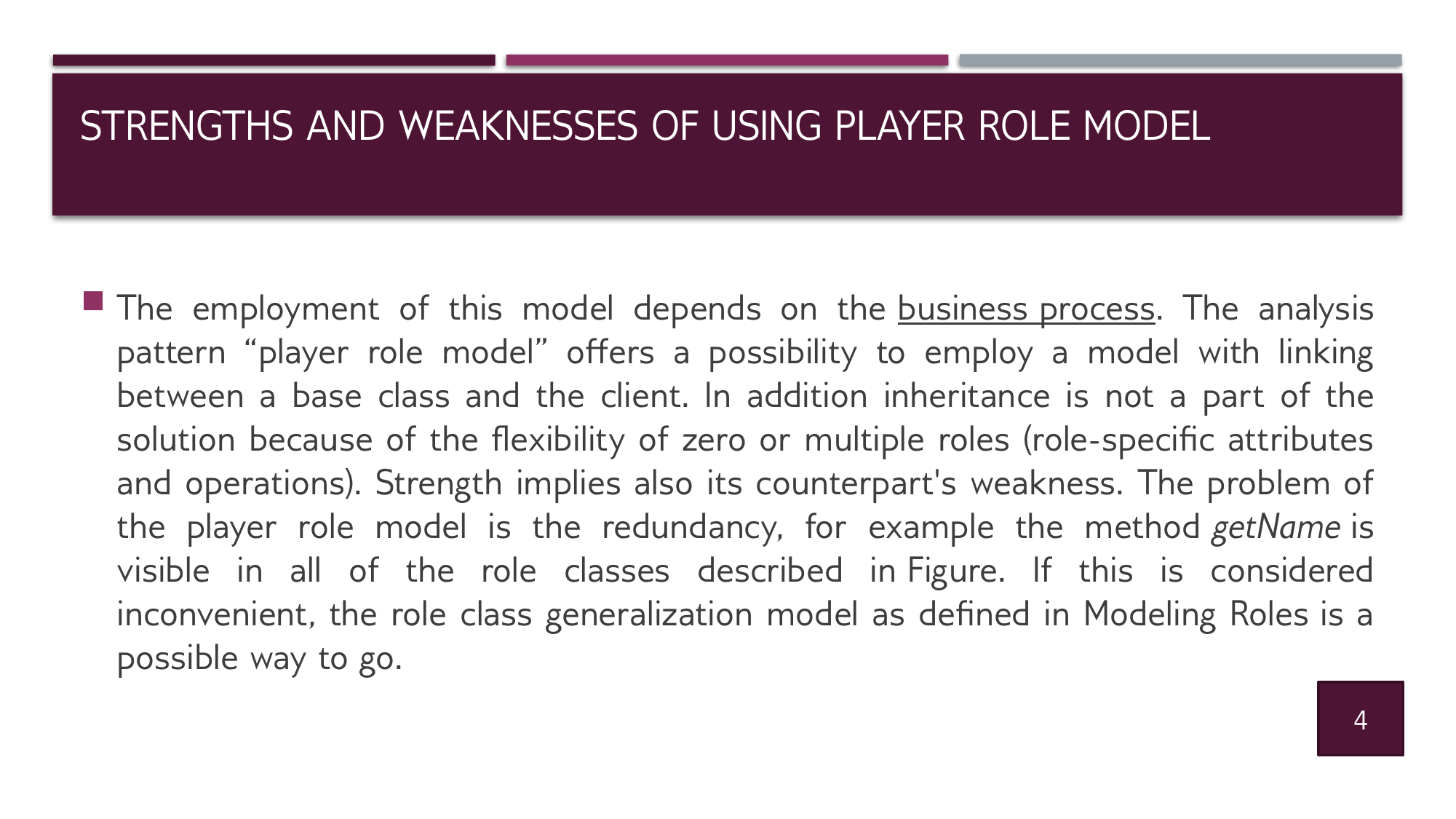

# Strengths and weaknesses of using player role model
The employment of this model depends on the business process. The analysis pattern “player role model” offers a possibility to employ a model with linking between a base class and the client. In addition inheritance is not a part of the solution because of the flexibility of zero or multiple roles (role-specific attributes and operations). Strength implies also its counterpart's weakness. The problem of the player role model is the redundancy, for example the method getName is visible in all of the role classes described in Figure. If this is considered inconvenient, the role class generalization model as defined in Modeling Roles is a possible way to go.
4